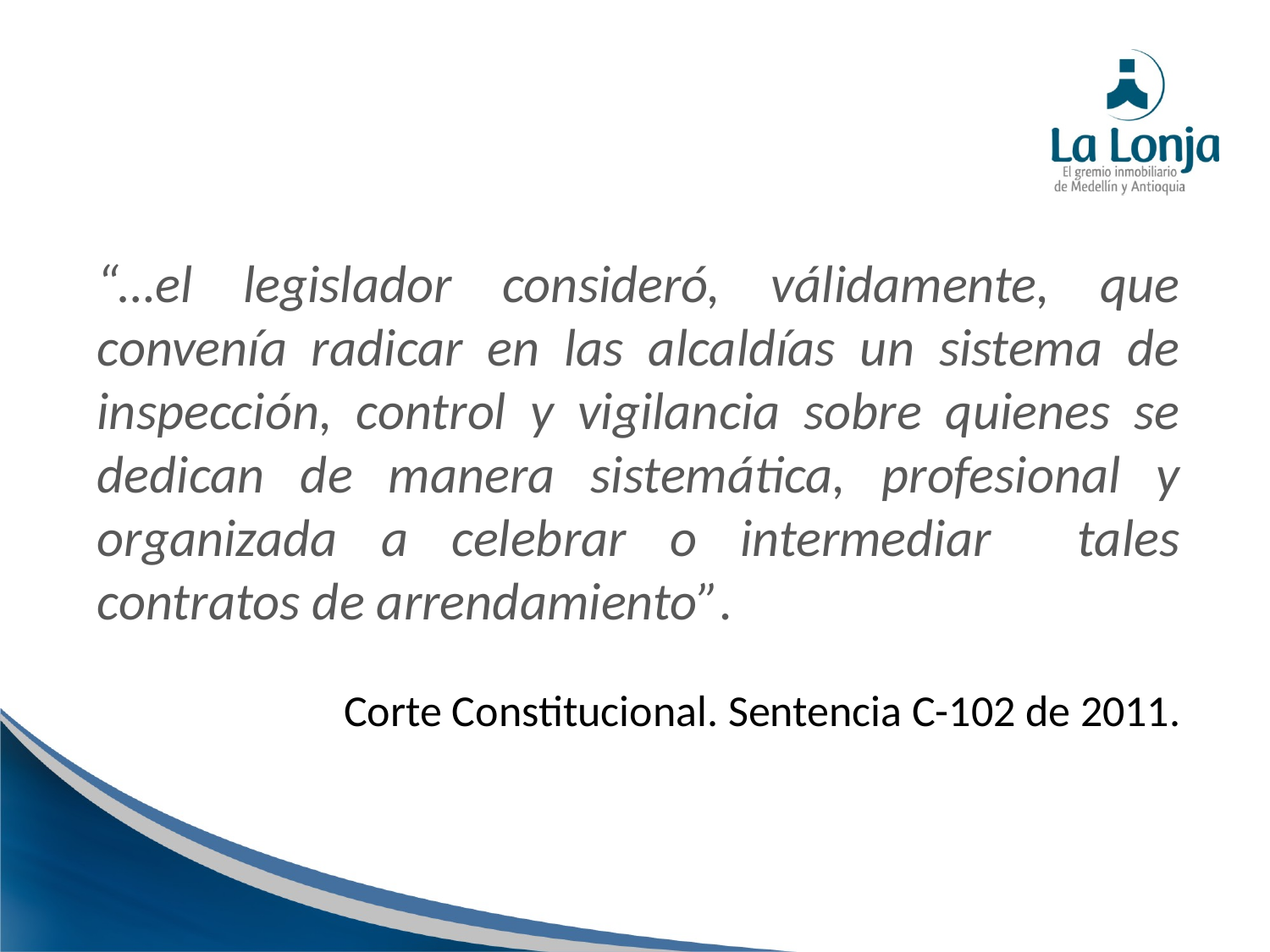

“…el legislador consideró, válidamente, que convenía radicar en las alcaldías un sistema de inspección, control y vigilancia sobre quienes se dedican de manera sistemática, profesional y organizada a celebrar o intermediar  tales contratos de arrendamiento”.

Corte Constitucional. Sentencia C-102 de 2011.